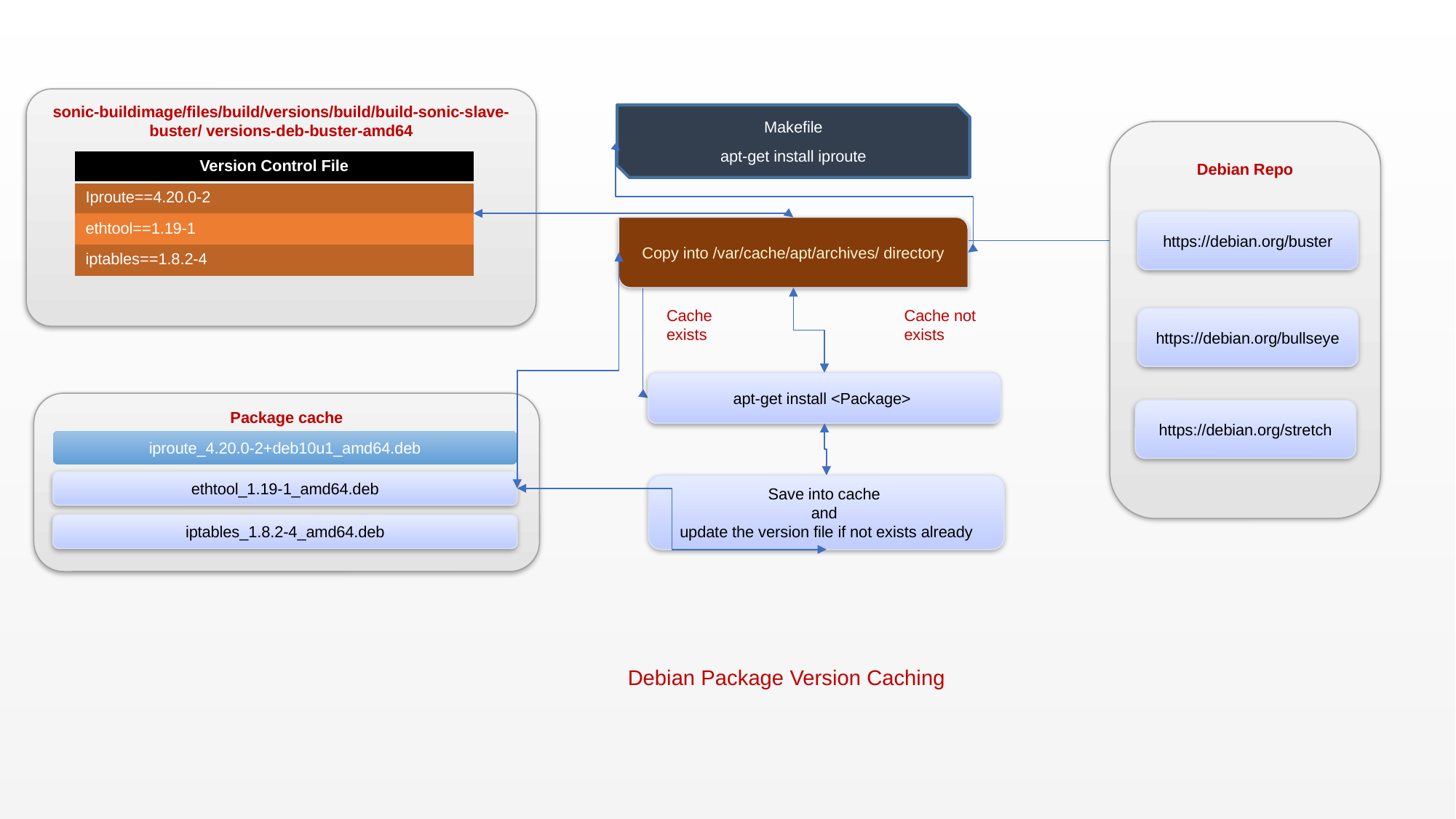

sonic-buildimage/files/build/versions/build/build-sonic-slave-buster/ versions-deb-buster-amd64
Makefile
apt-get install iproute

Debian Repo
https://debian.org/buster
https://debian.org/bullseye
https://debian.org/stretch
| Version Control File |
| --- |
| Iproute==4.20.0-2 |
| ethtool==1.19-1 |
| iptables==1.8.2-4 |
Copy into /var/cache/apt/archives/ directory
Cache exists
Cache not exists
apt-get install <Package>
Package cache
iproute_4.20.0-2+deb10u1_amd64.deb
ethtool_1.19-1_amd64.deb
iptables_1.8.2-4_amd64.deb
Save into cache
and
update the version file if not exists already
Debian Package Version Caching